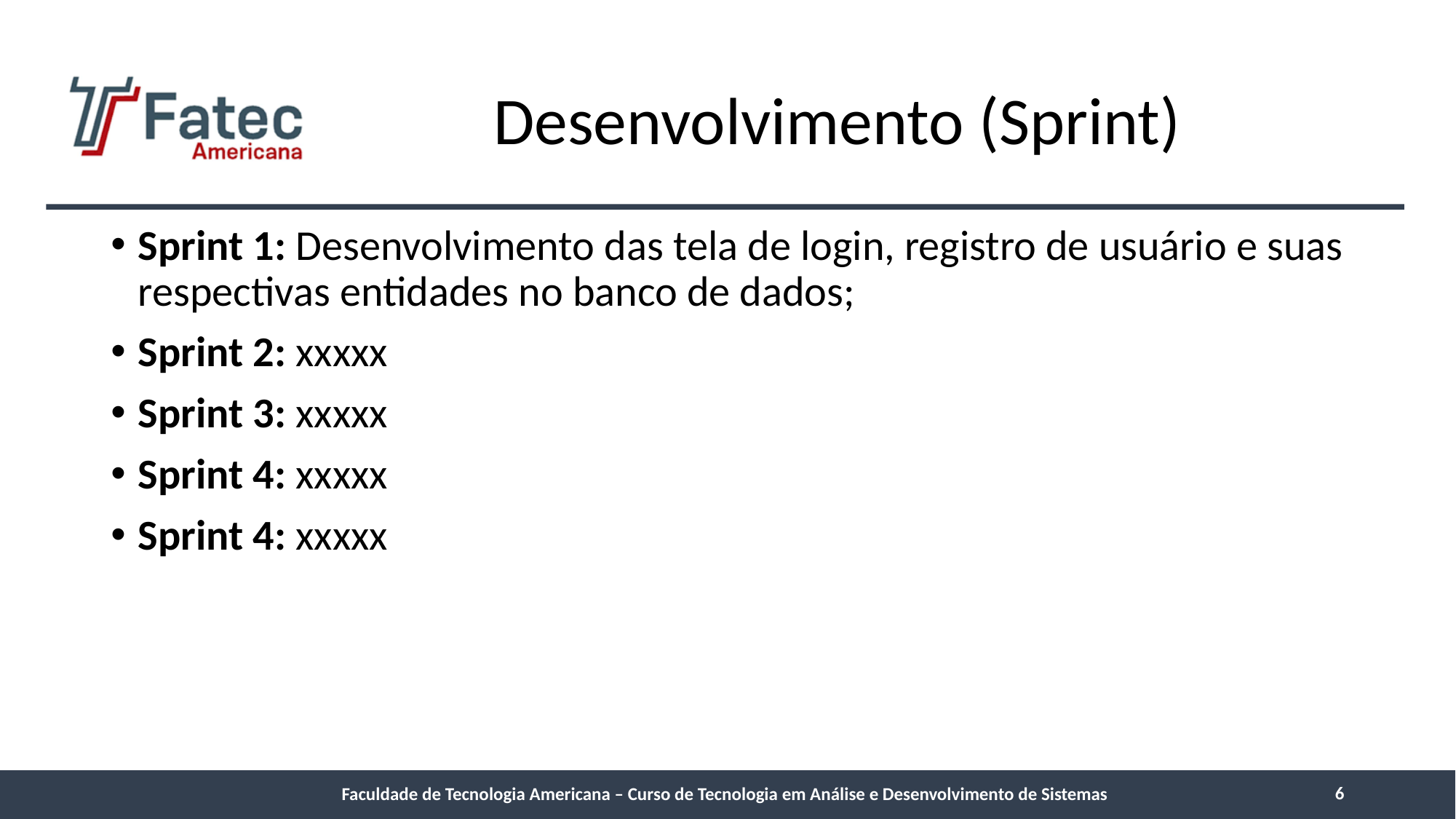

# Desenvolvimento (Sprint)
Sprint 1: Desenvolvimento das tela de login, registro de usuário e suas respectivas entidades no banco de dados;
Sprint 2: xxxxx
Sprint 3: xxxxx
Sprint 4: xxxxx
Sprint 4: xxxxx

6
Faculdade de Tecnologia Americana – Curso de Tecnologia em Análise e Desenvolvimento de Sistemas